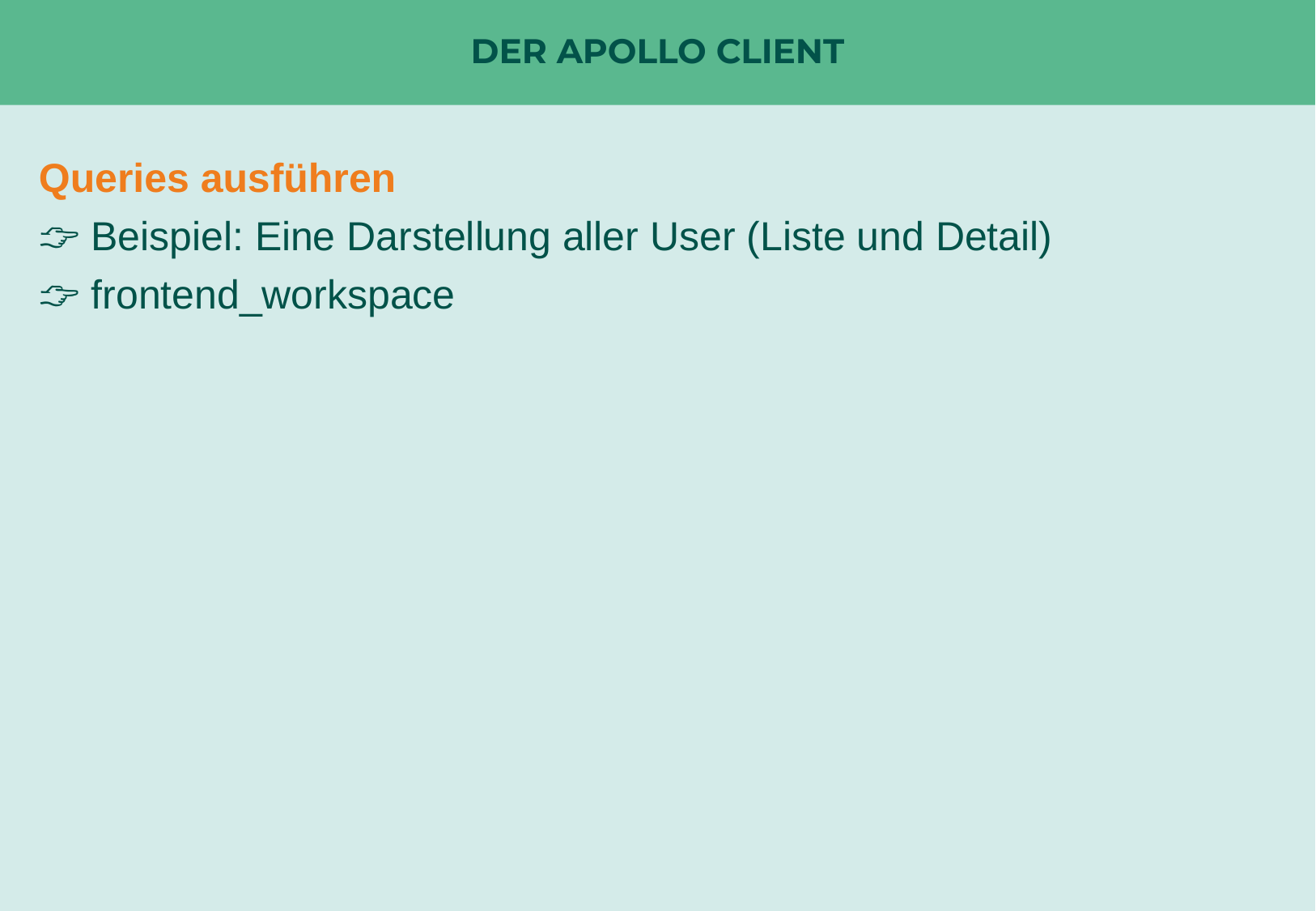

# Der Apollo Client
Queries ausführen
👉 Beispiel: Eine Darstellung aller User (Liste und Detail)
👉 frontend_workspace